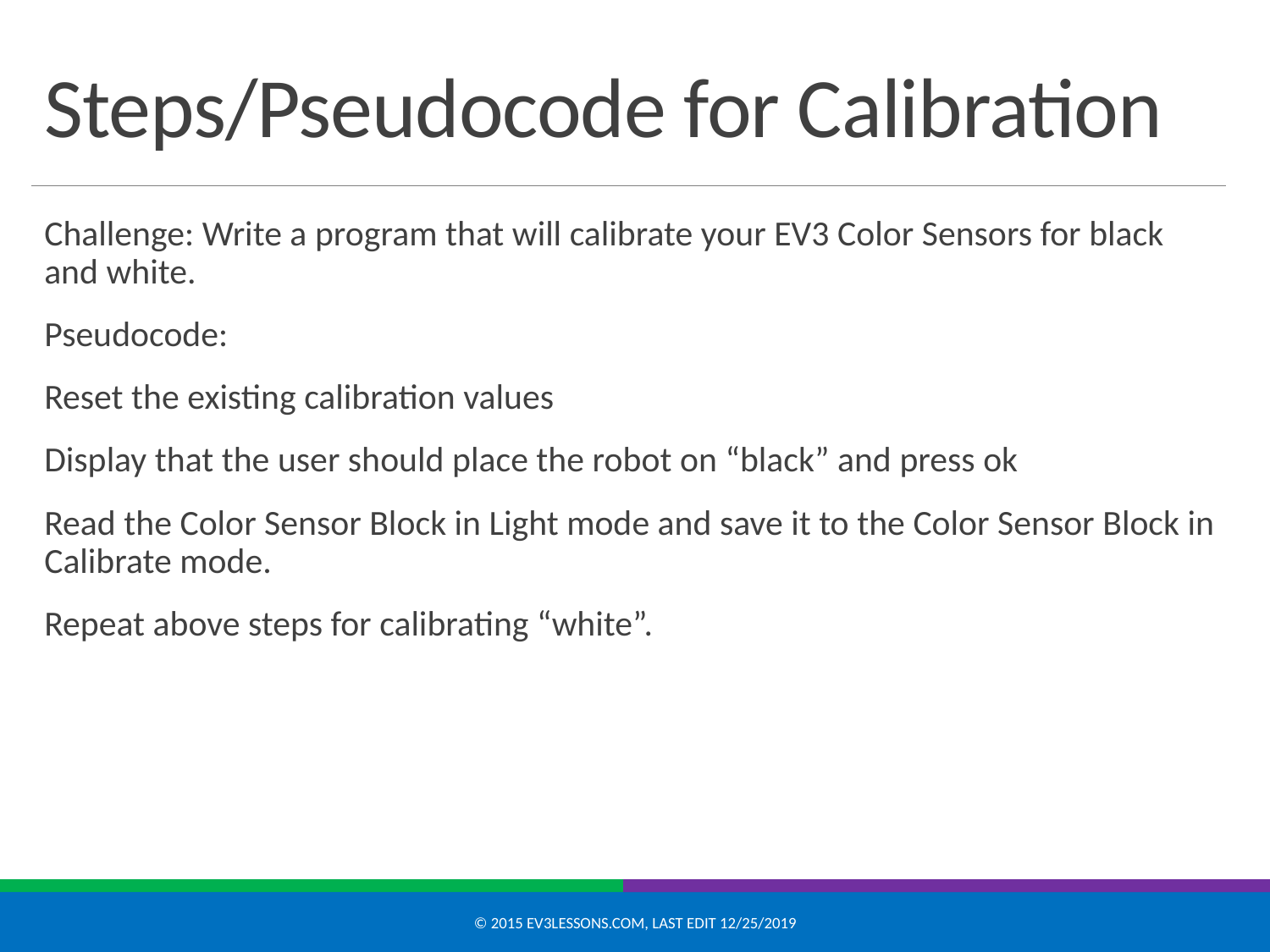

# Steps/Pseudocode for Calibration
Challenge: Write a program that will calibrate your EV3 Color Sensors for black and white.
Pseudocode:
Reset the existing calibration values
Display that the user should place the robot on “black” and press ok
Read the Color Sensor Block in Light mode and save it to the Color Sensor Block in Calibrate mode.
Repeat above steps for calibrating “white”.

© 2015 EV3Lessons.com, Last edit 12/25/2019